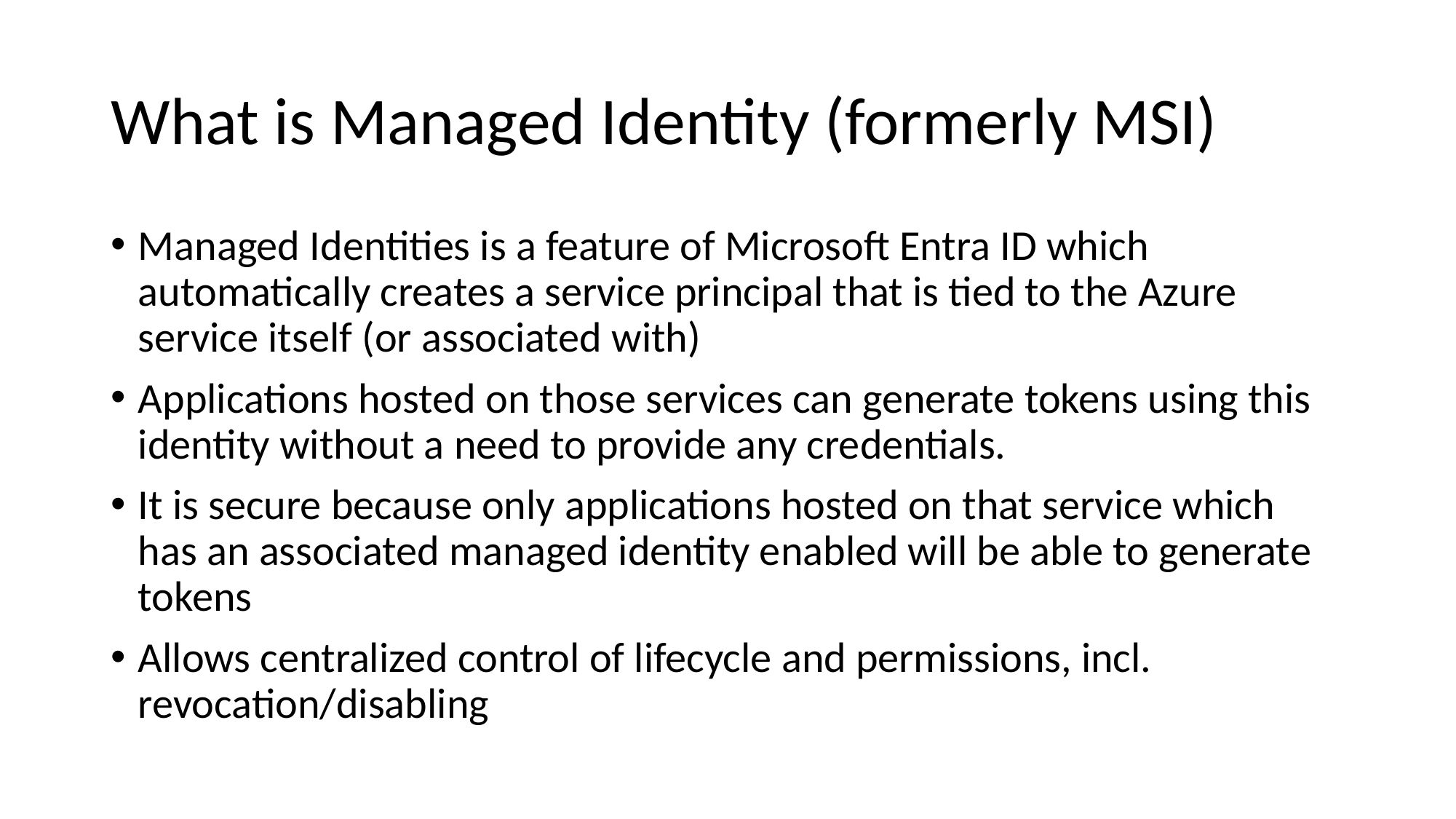

# What is Managed Identity (formerly MSI)
Managed Identities is a feature of Microsoft Entra ID which automatically creates a service principal that is tied to the Azure service itself (or associated with)
Applications hosted on those services can generate tokens using this identity without a need to provide any credentials.
It is secure because only applications hosted on that service which has an associated managed identity enabled will be able to generate tokens
Allows centralized control of lifecycle and permissions, incl. revocation/disabling